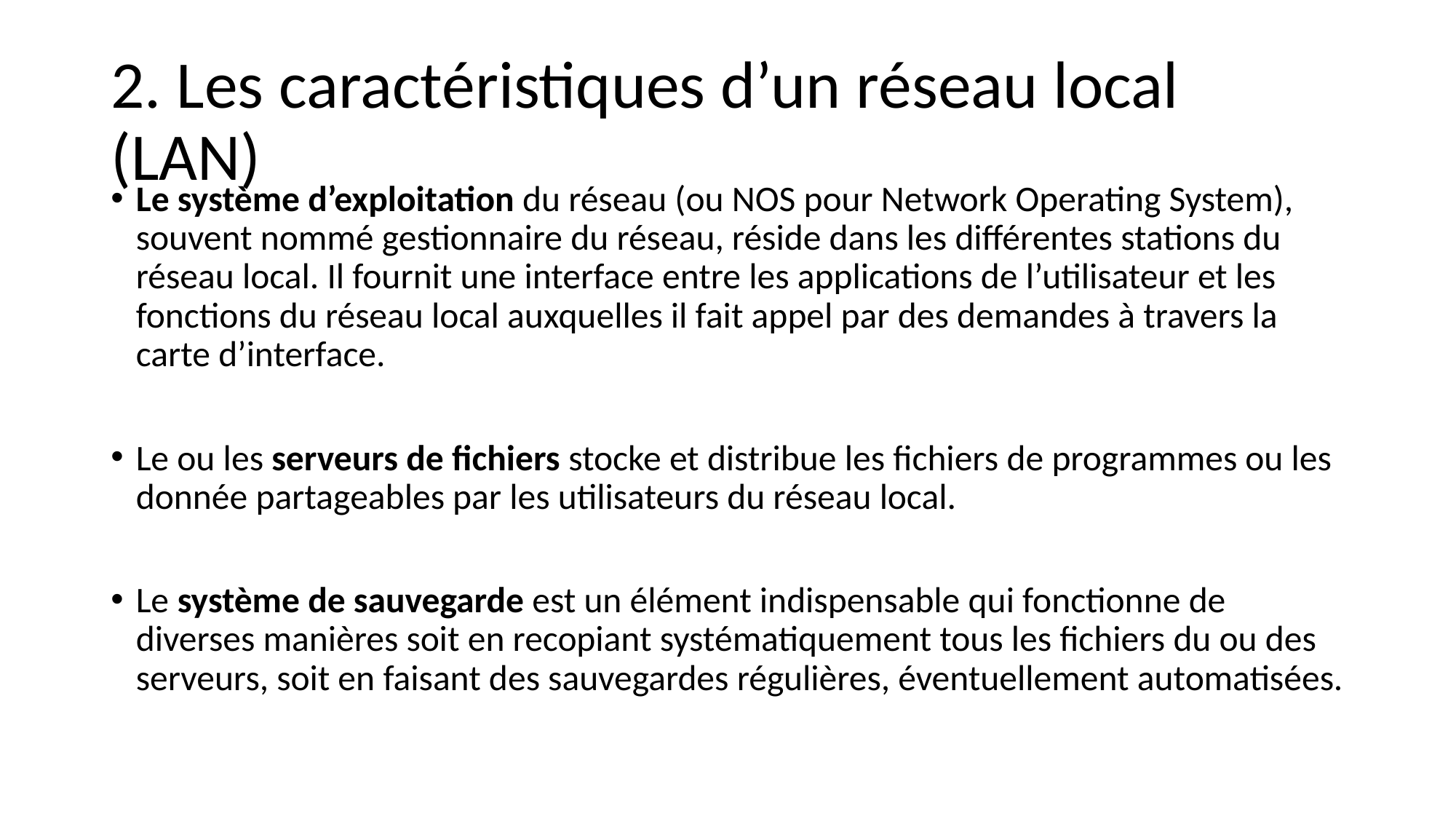

# 2. Les caractéristiques d’un réseau local (LAN)
Le système d’exploitation du réseau (ou NOS pour Network Operating System), souvent nommé gestionnaire du réseau, réside dans les différentes stations du réseau local. Il fournit une interface entre les applications de l’utilisateur et les fonctions du réseau local auxquelles il fait appel par des demandes à travers la carte d’interface.

Le ou les serveurs de fichiers stocke et distribue les fichiers de programmes ou les donnée partageables par les utilisateurs du réseau local.

Le système de sauvegarde est un élément indispensable qui fonctionne de diverses manières soit en recopiant systématiquement tous les fichiers du ou des serveurs, soit en faisant des sauvegardes régulières, éventuellement automatisées.